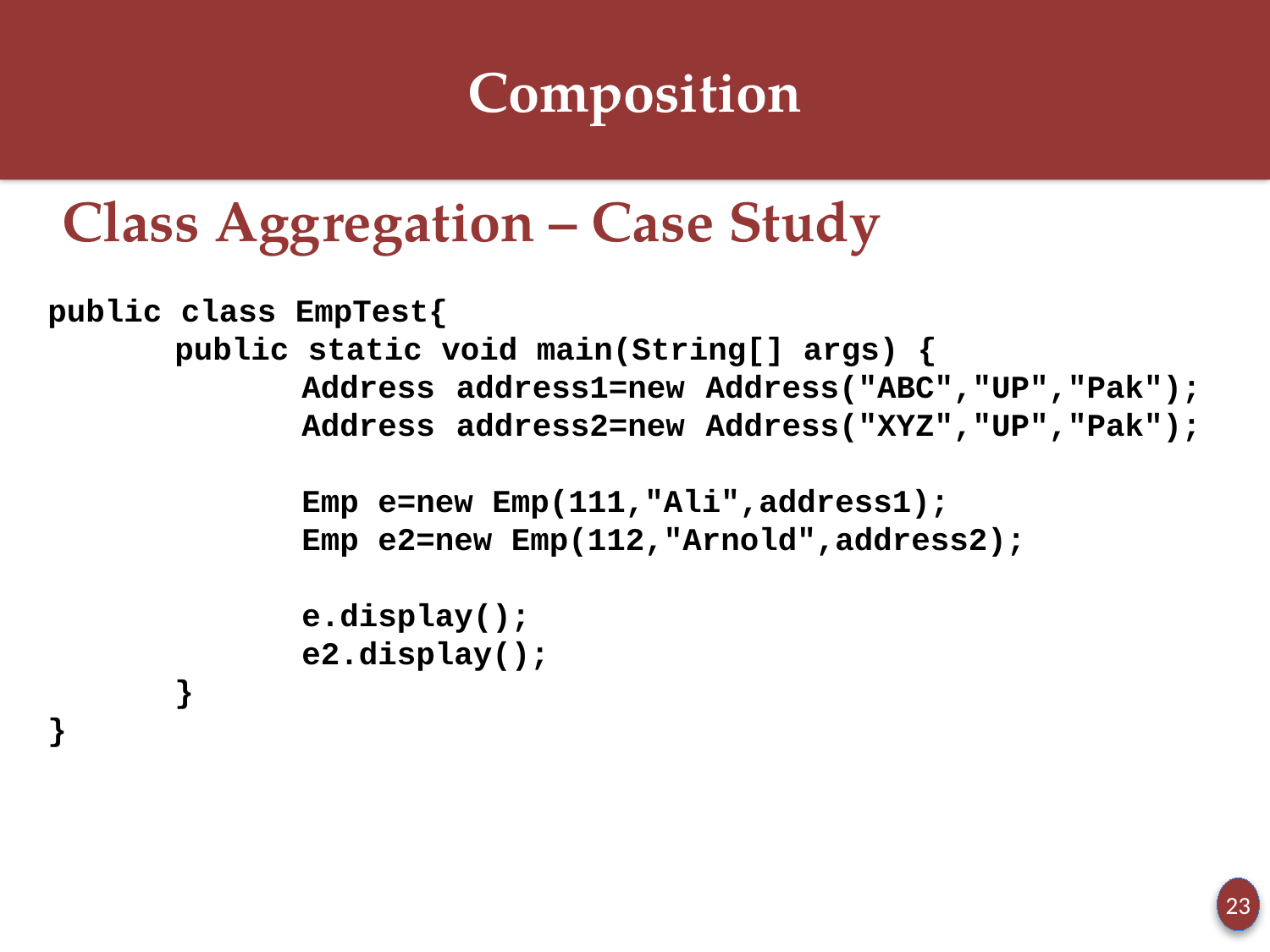

# Composition
 Class Aggregation – Case Study

public class EmpTest{
	public static void main(String[] args) {
		Address address1=new Address("ABC","UP","Pak");
		Address address2=new Address("XYZ","UP","Pak");

		Emp e=new Emp(111,"Ali",address1);
		Emp e2=new Emp(112,"Arnold",address2);

		e.display();
		e2.display();
	}
}
23